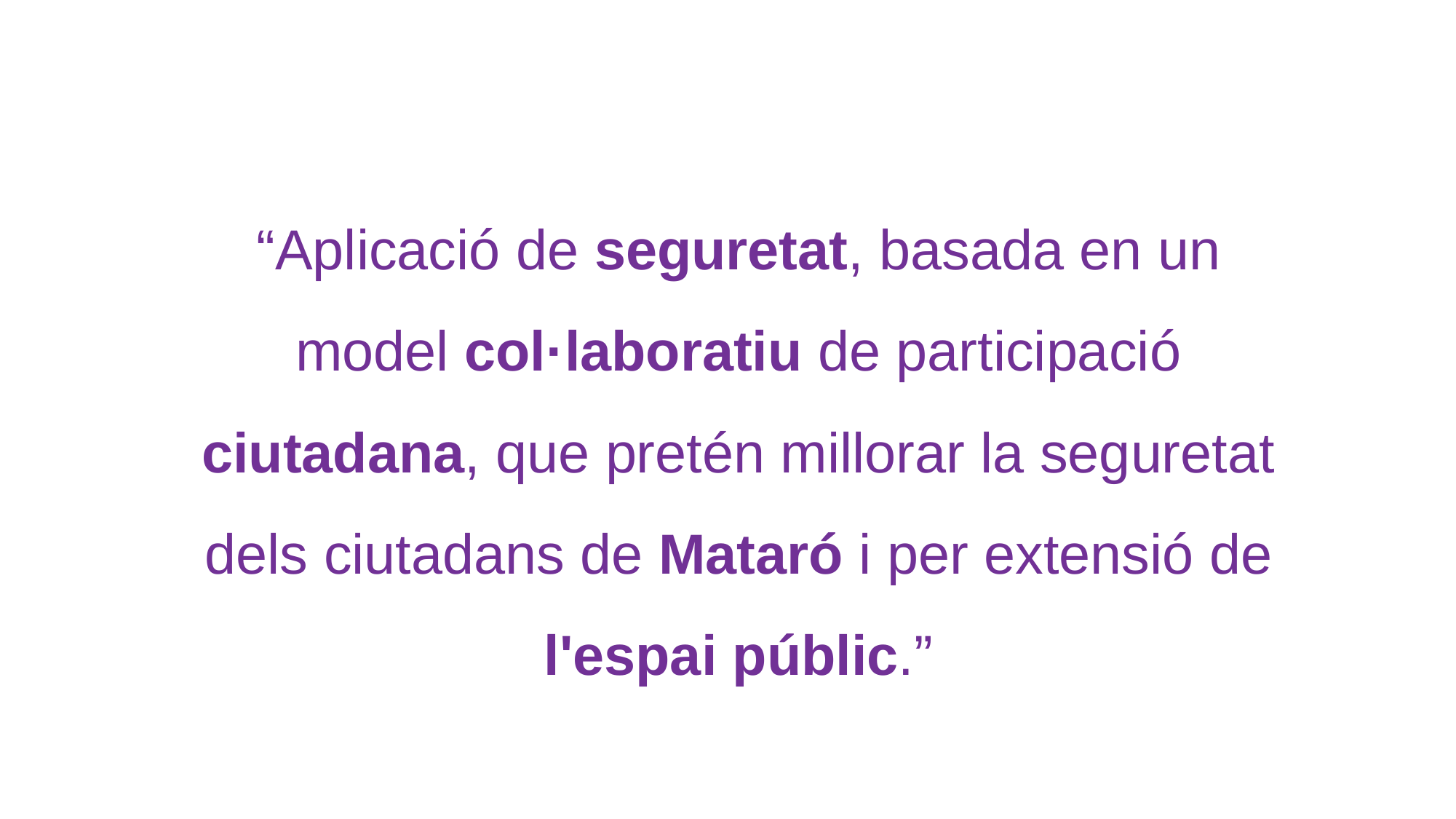

“Aplicació de seguretat, basada en un model col·laboratiu de participació ciutadana, que pretén millorar la seguretat dels ciutadans de Mataró i per extensió de l'espai públic.”